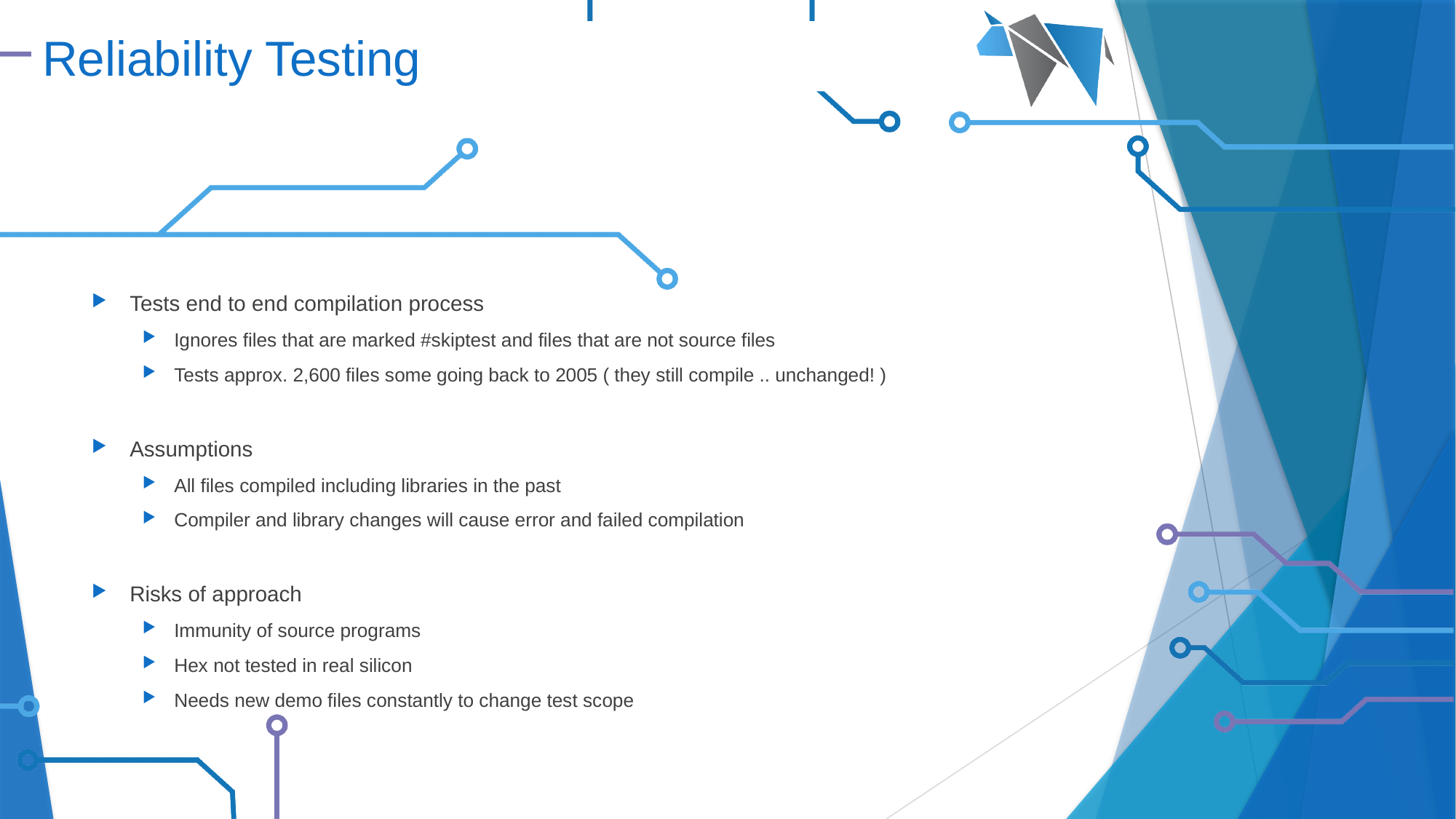

# Reliability Testing
Tests end to end compilation process
Ignores files that are marked #skiptest and files that are not source files
Tests approx. 2,600 files some going back to 2005 ( they still compile .. unchanged! )

Assumptions
All files compiled including libraries in the past
Compiler and library changes will cause error and failed compilation

Risks of approach
Immunity of source programs
Hex not tested in real silicon
Needs new demo files constantly to change test scope